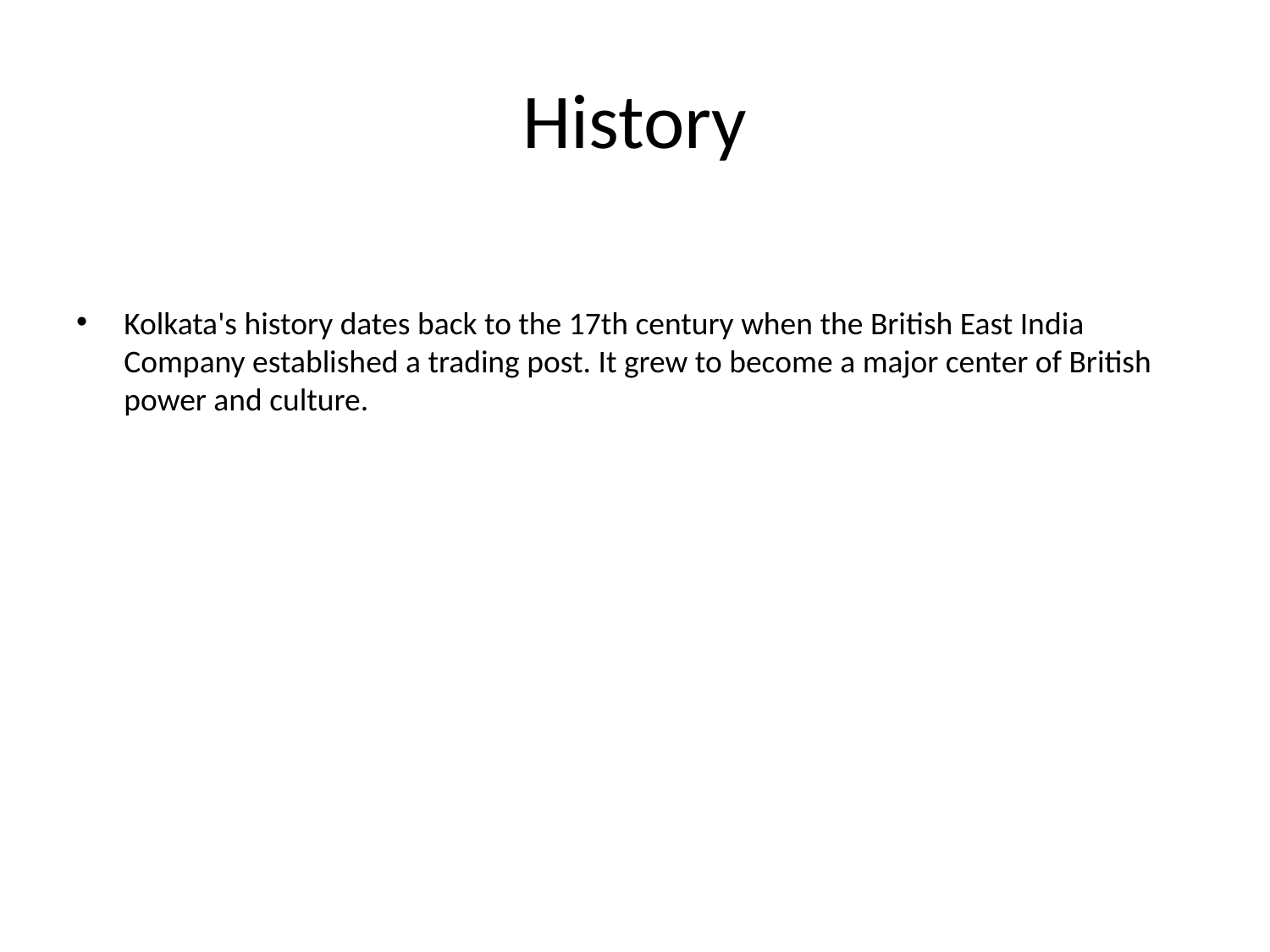

# History

Kolkata's history dates back to the 17th century when the British East India Company established a trading post. It grew to become a major center of British power and culture.